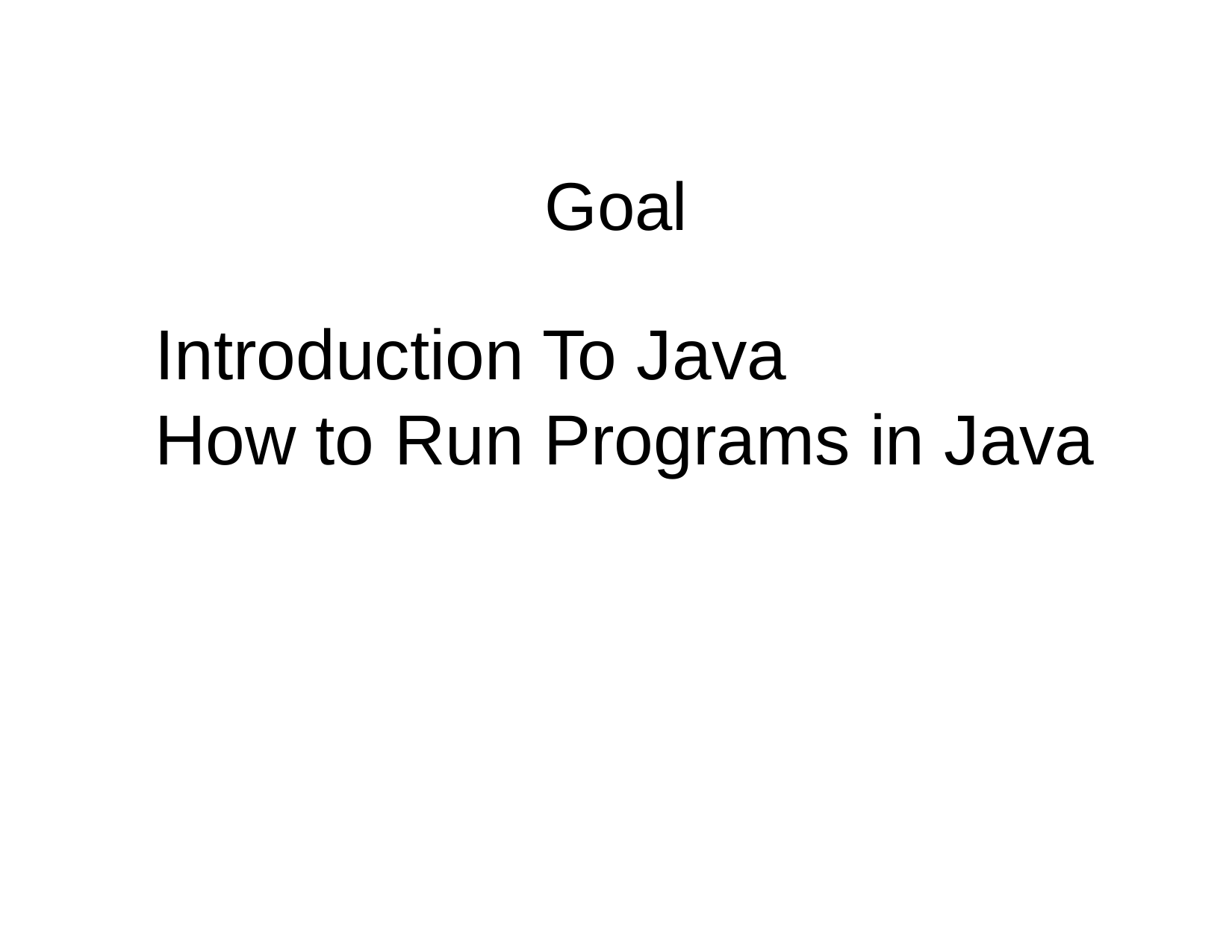

# Goal
Introduction To Java
How to Run Programs in Java